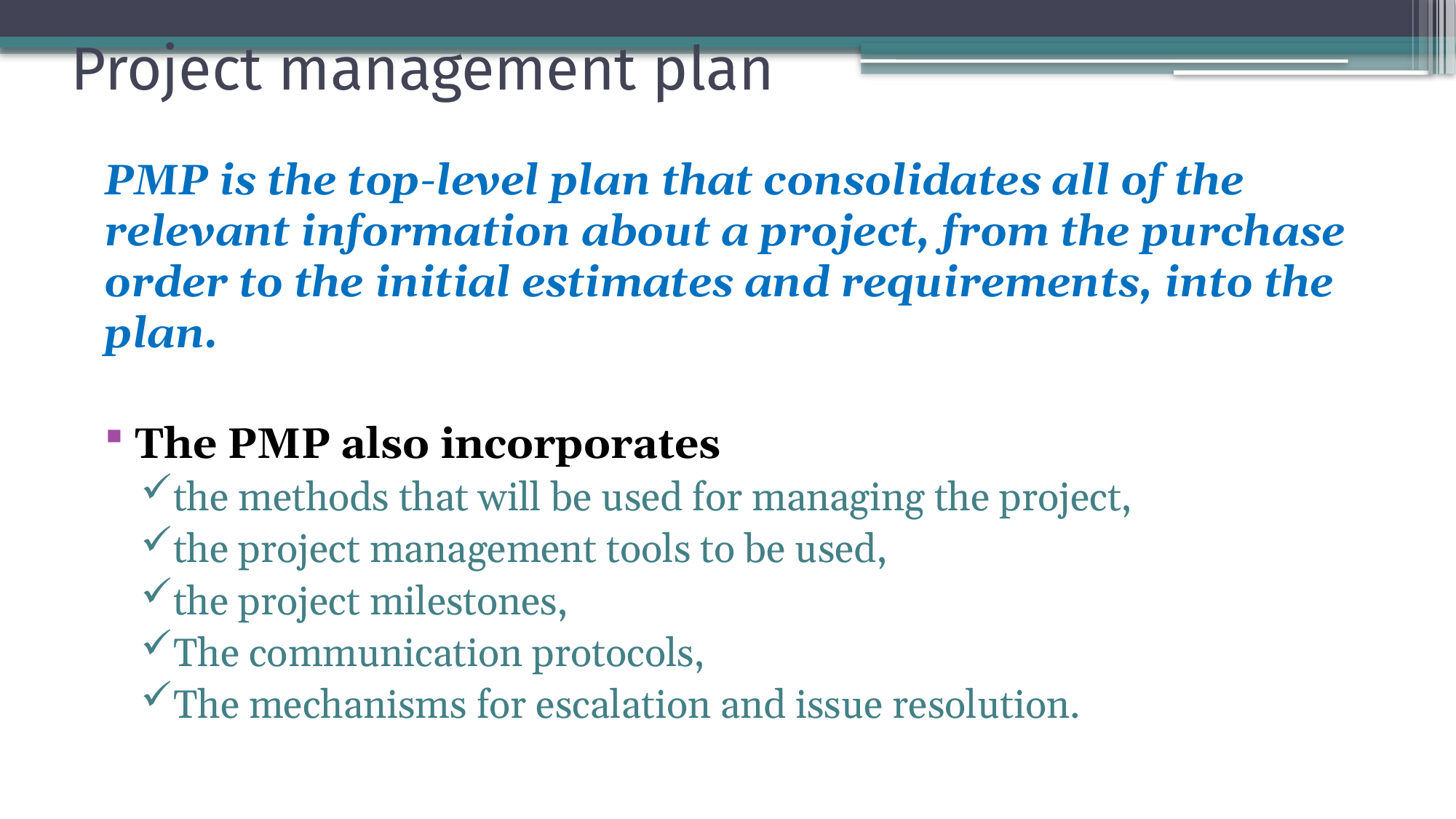

# Project management plan
PMP is the top-level plan that consolidates all of the relevant information about a project, from the purchase order to the initial estimates and requirements, into the plan.

The PMP also incorporates
the methods that will be used for managing the project,
the project management tools to be used,
the project milestones,
The communication protocols,
The mechanisms for escalation and issue resolution.